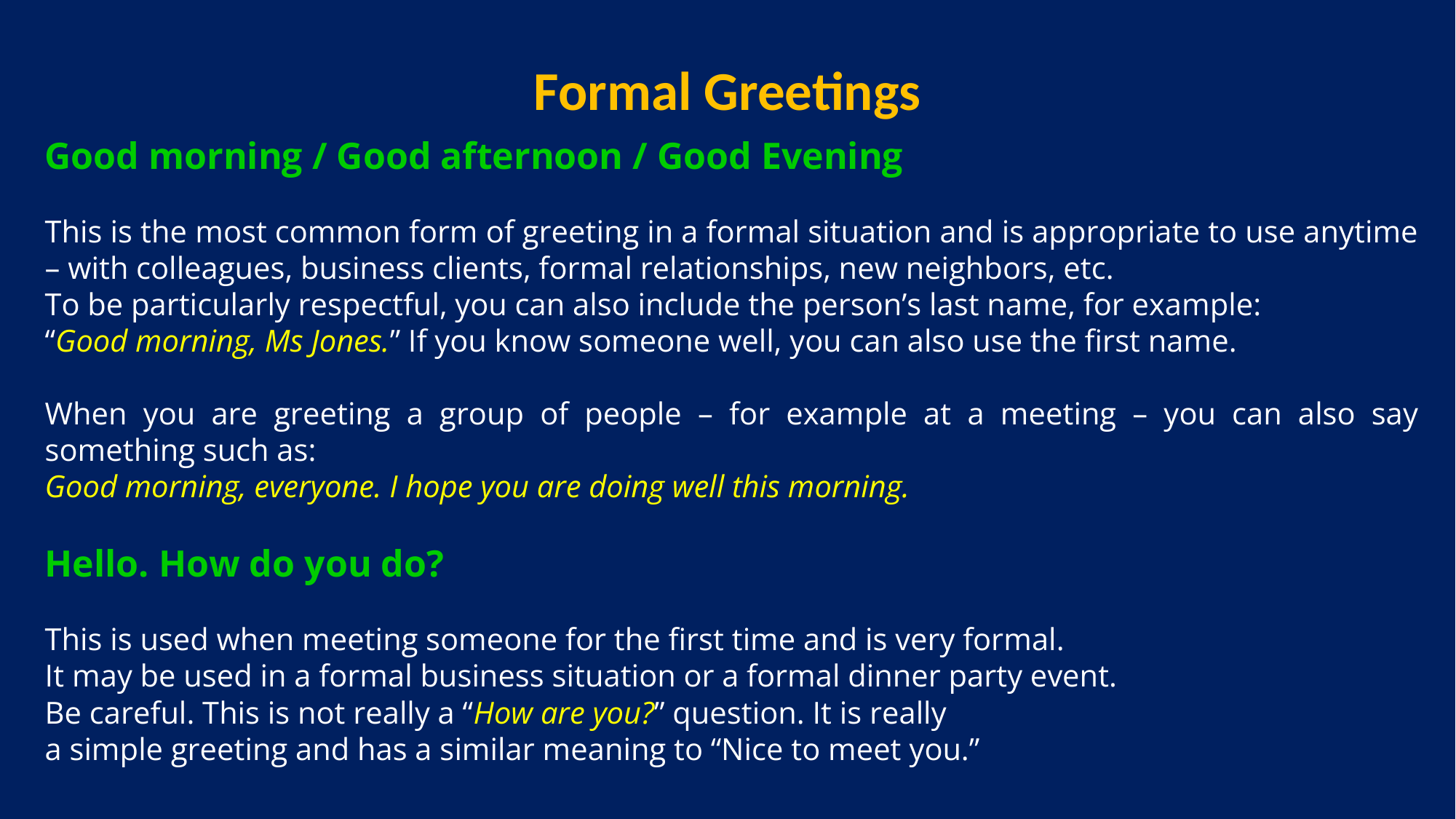

Formal Greetings
Good morning / Good afternoon / Good Evening

This is the most common form of greeting in a formal situation and is appropriate to use anytime – with colleagues, business clients, formal relationships, new neighbors, etc.
To be particularly respectful, you can also include the person’s last name, for example:
“Good morning, Ms Jones.” If you know someone well, you can also use the first name.

When you are greeting a group of people – for example at a meeting – you can also say something such as:
Good morning, everyone. I hope you are doing well this morning.

Hello. How do you do?

This is used when meeting someone for the first time and is very formal.
It may be used in a formal business situation or a formal dinner party event.
Be careful. This is not really a “How are you?” question. It is really
a simple greeting and has a similar meaning to “Nice to meet you.”